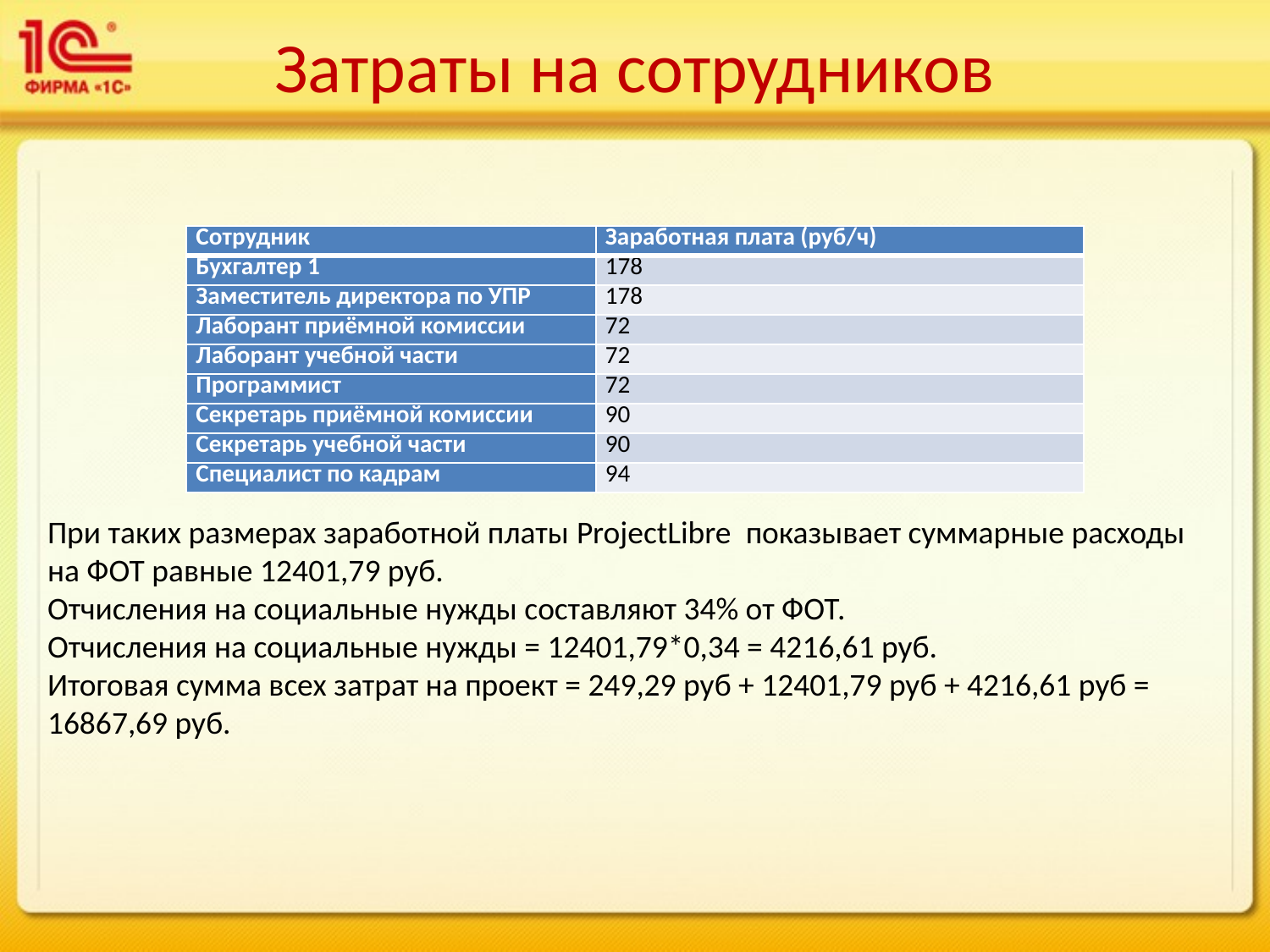

Затраты на сотрудников
| Сотрудник | Заработная плата (руб/ч) |
| --- | --- |
| Бухгалтер 1 | 178 |
| Заместитель директора по УПР | 178 |
| Лаборант приёмной комиссии | 72 |
| Лаборант учебной части | 72 |
| Программист | 72 |
| Секретарь приёмной комиссии | 90 |
| Секретарь учебной части | 90 |
| Специалист по кадрам | 94 |
При таких размерах заработной платы ProjectLibre  показывает суммарные расходы на ФОТ равные 12401,79 руб.
Отчисления на социальные нужды составляют 34% от ФОТ.
Отчисления на социальные нужды = 12401,79*0,34 = 4216,61 руб.
Итоговая сумма всех затрат на проект = 249,29 руб + 12401,79 руб + 4216,61 руб = 16867,69 руб.